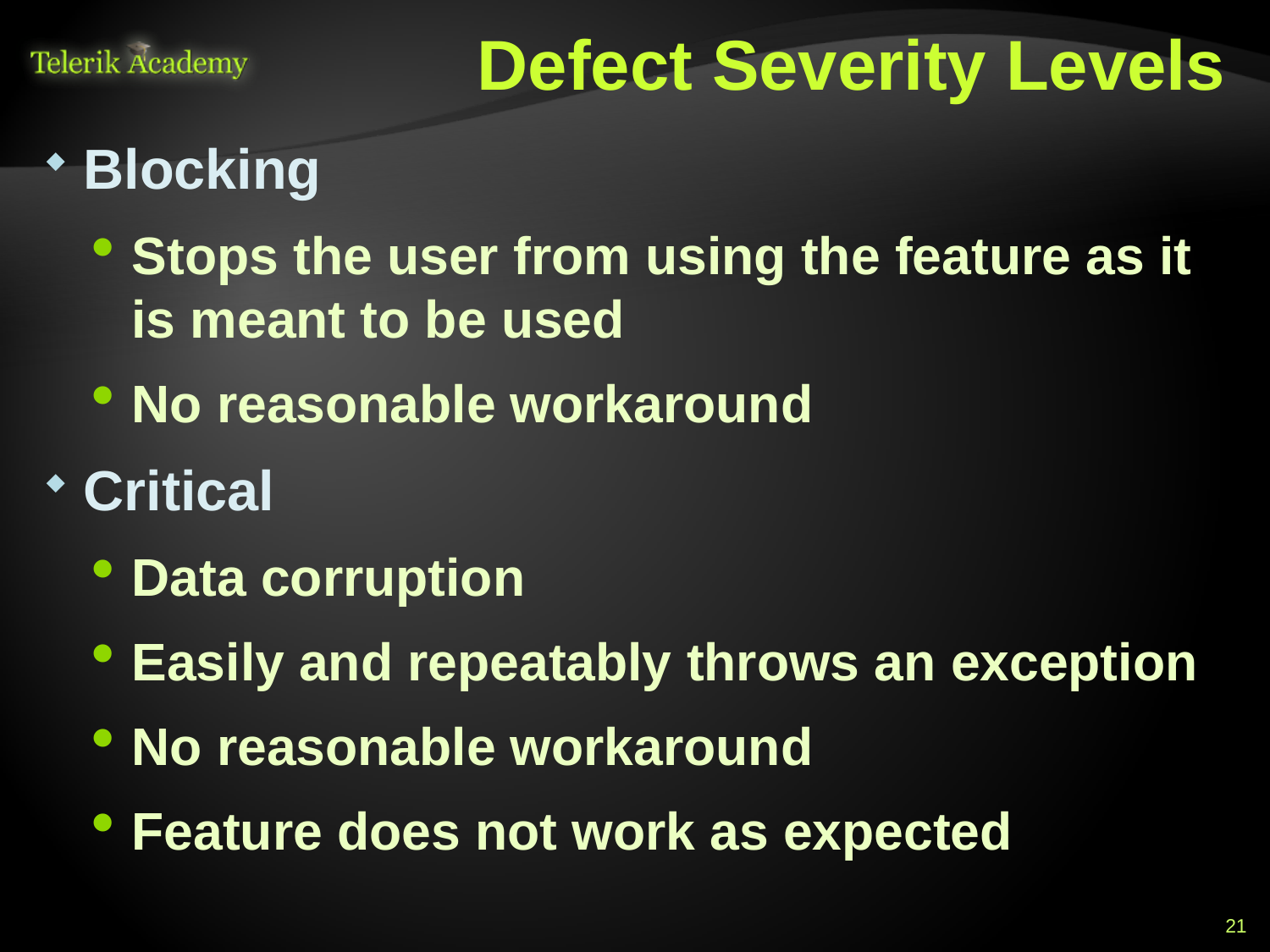

# Defect Severity Levels
Blocking
Stops the user from using the feature as it is meant to be used
No reasonable workaround
Critical
Data corruption
Easily and repeatably throws an exception
No reasonable workaround
Feature does not work as expected
21